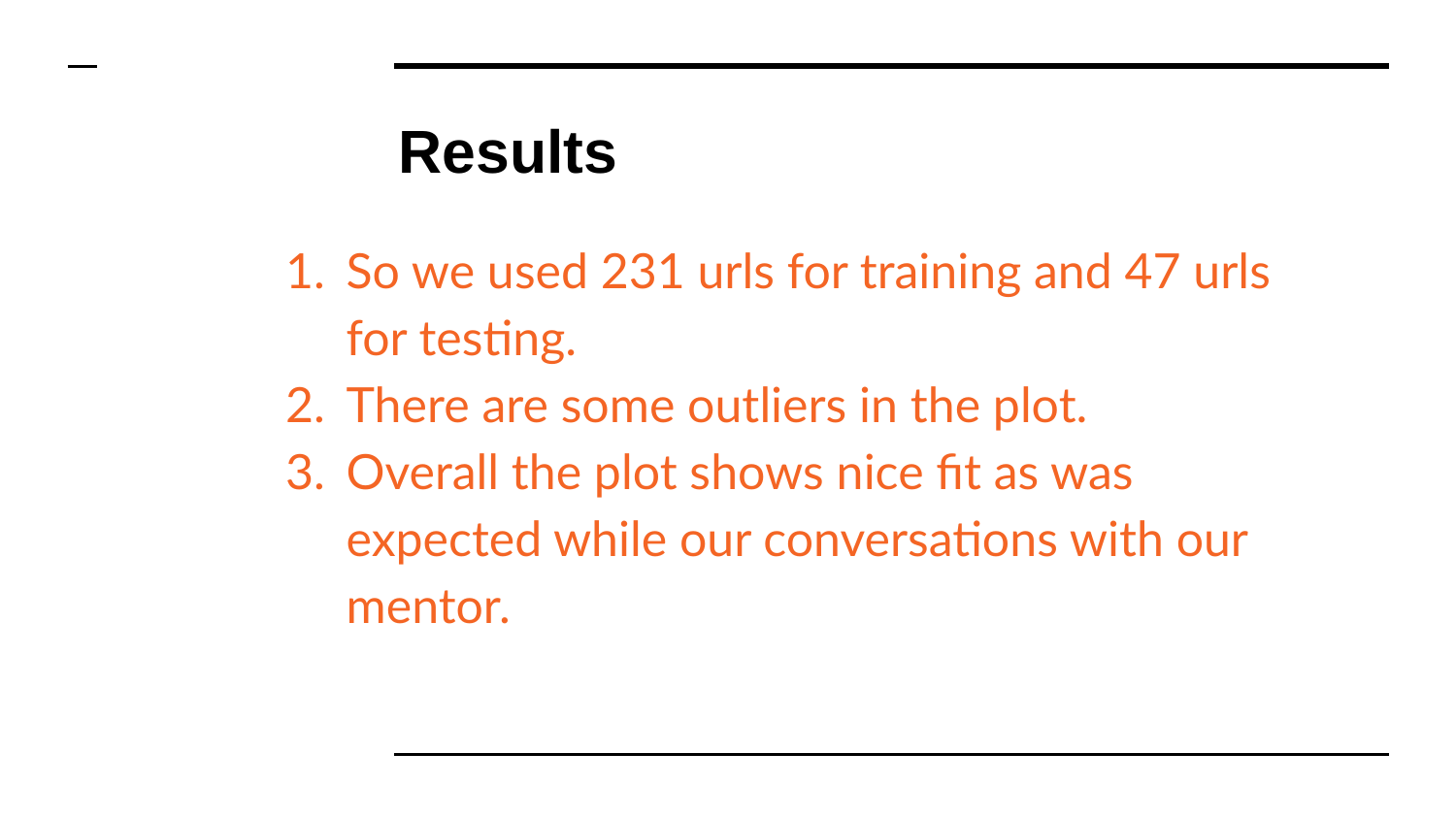

# Results
So we used 231 urls for training and 47 urls for testing.
There are some outliers in the plot.
Overall the plot shows nice fit as was expected while our conversations with our mentor.